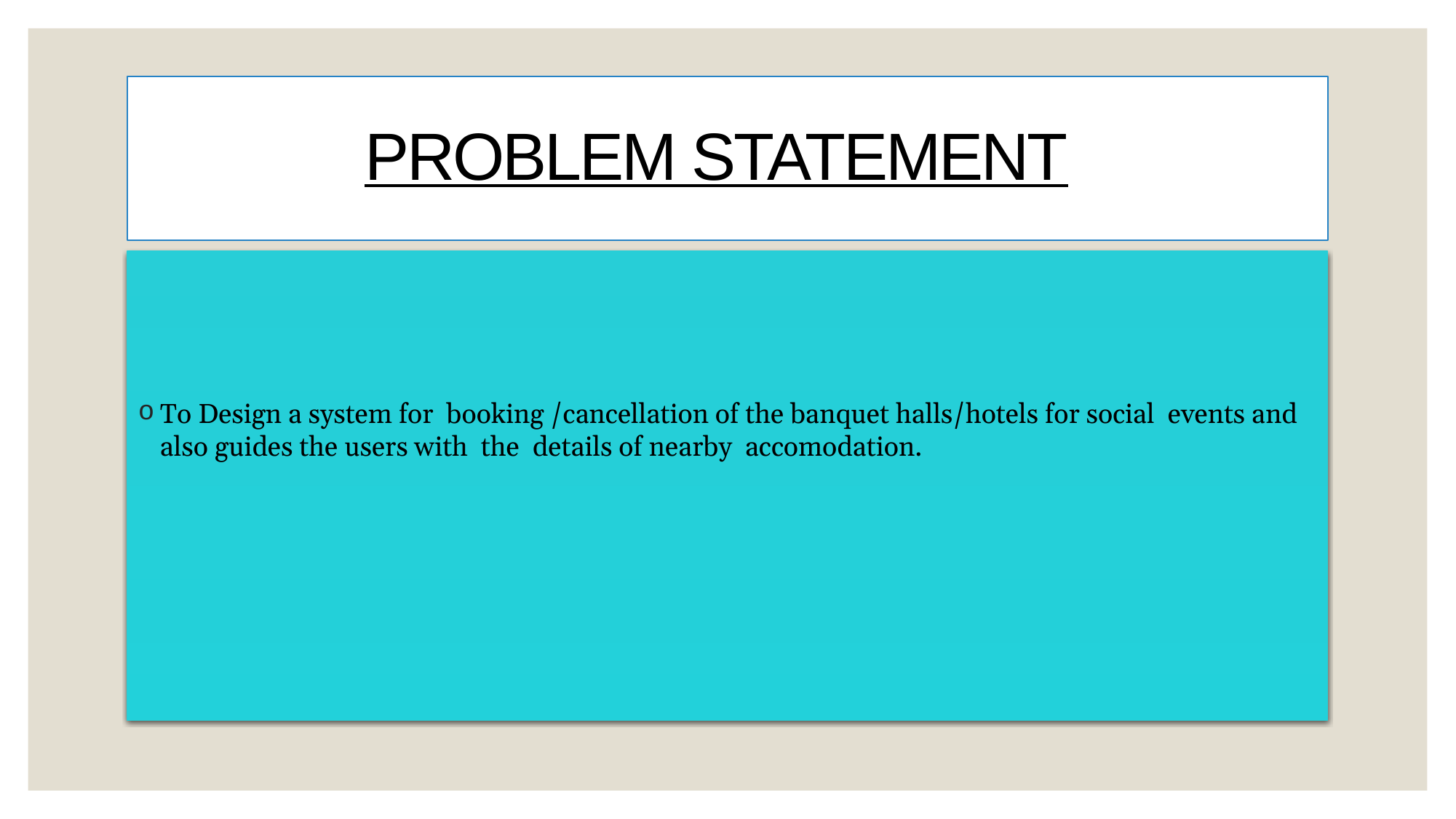

# PROBLEM STATEMENT

To Design a system for  booking /cancellation of the banquet halls/hotels for social  events and also guides the users with  the  details of nearby  accomodation.